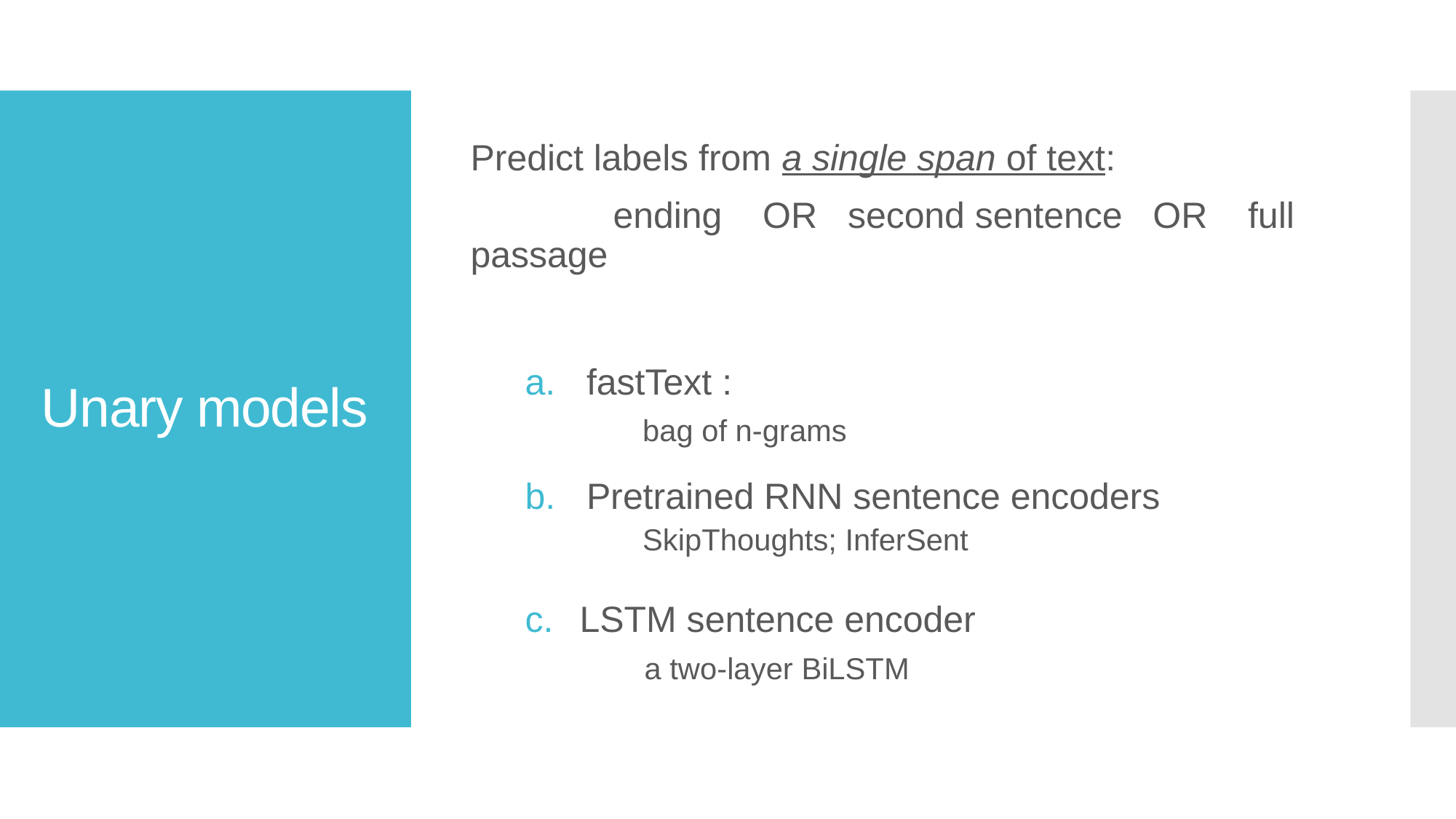

# Unary models
Predict labels from a single span of text:
              ending    OR   second sentence   OR    full passage

fastText :
      	 bag of n-grams

Pretrained RNN sentence encoders
	 SkipThoughts; InferSent

LSTM sentence encoder
	 a two-layer BiLSTM